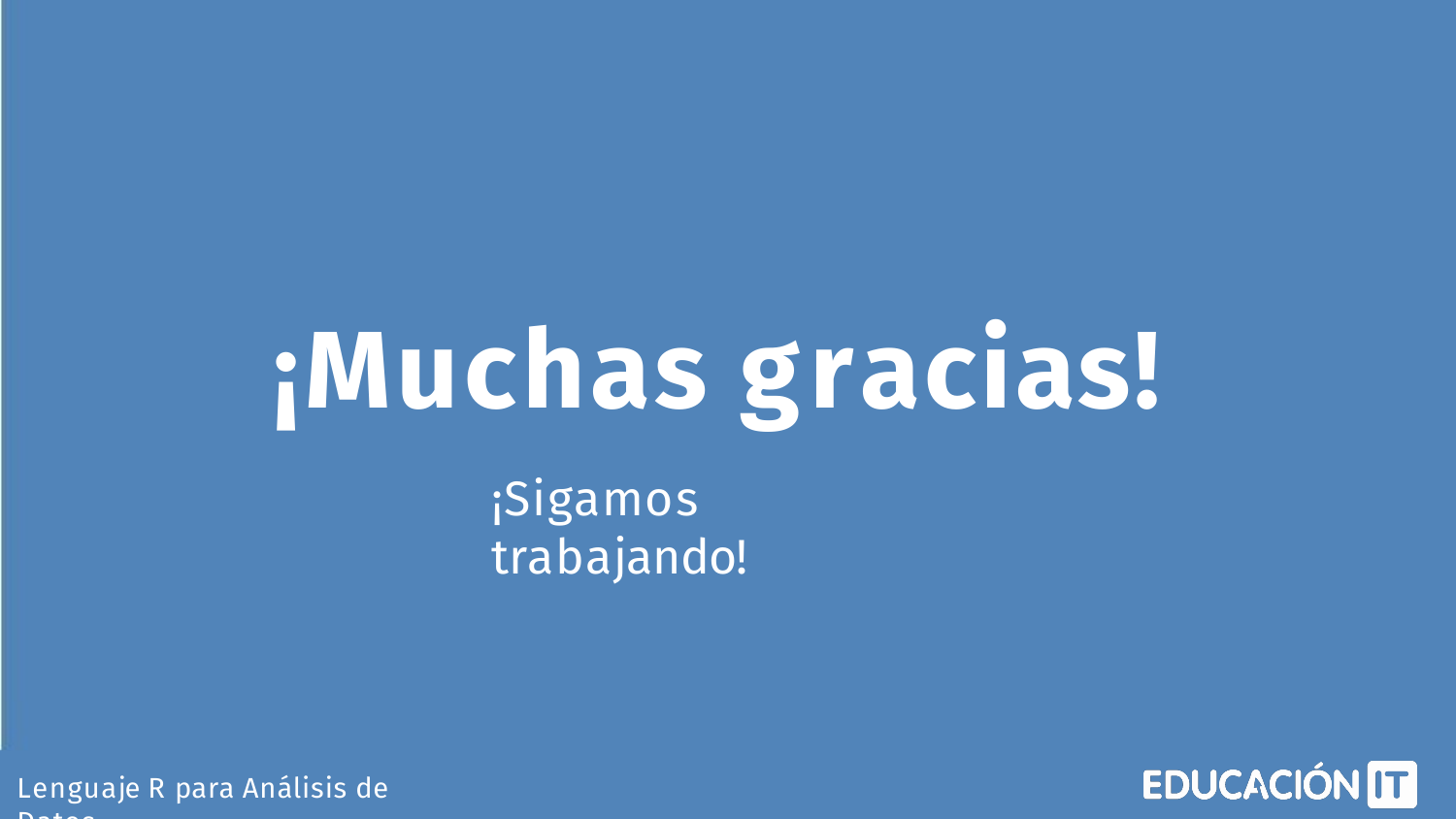

# ¡Muchas gracias!
¡Sigamos trabajando!
Lenguaje R para Análisis de Datos